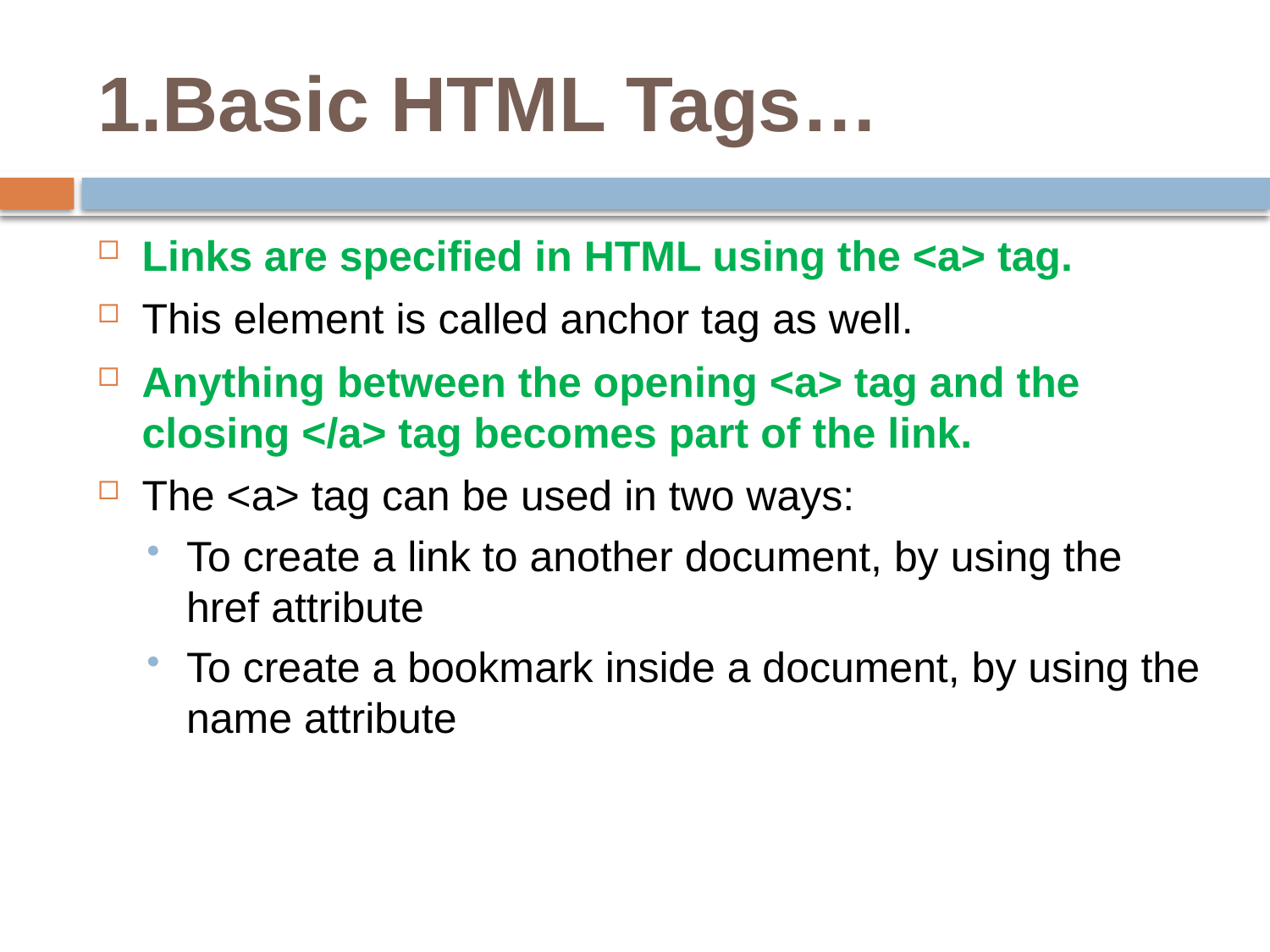

# 1.Basic HTML Tags…
Links are specified in HTML using the <a> tag.
This element is called anchor tag as well.
Anything between the opening <a> tag and the closing </a> tag becomes part of the link.
The <a> tag can be used in two ways:
To create a link to another document, by using the href attribute
To create a bookmark inside a document, by using the name attribute